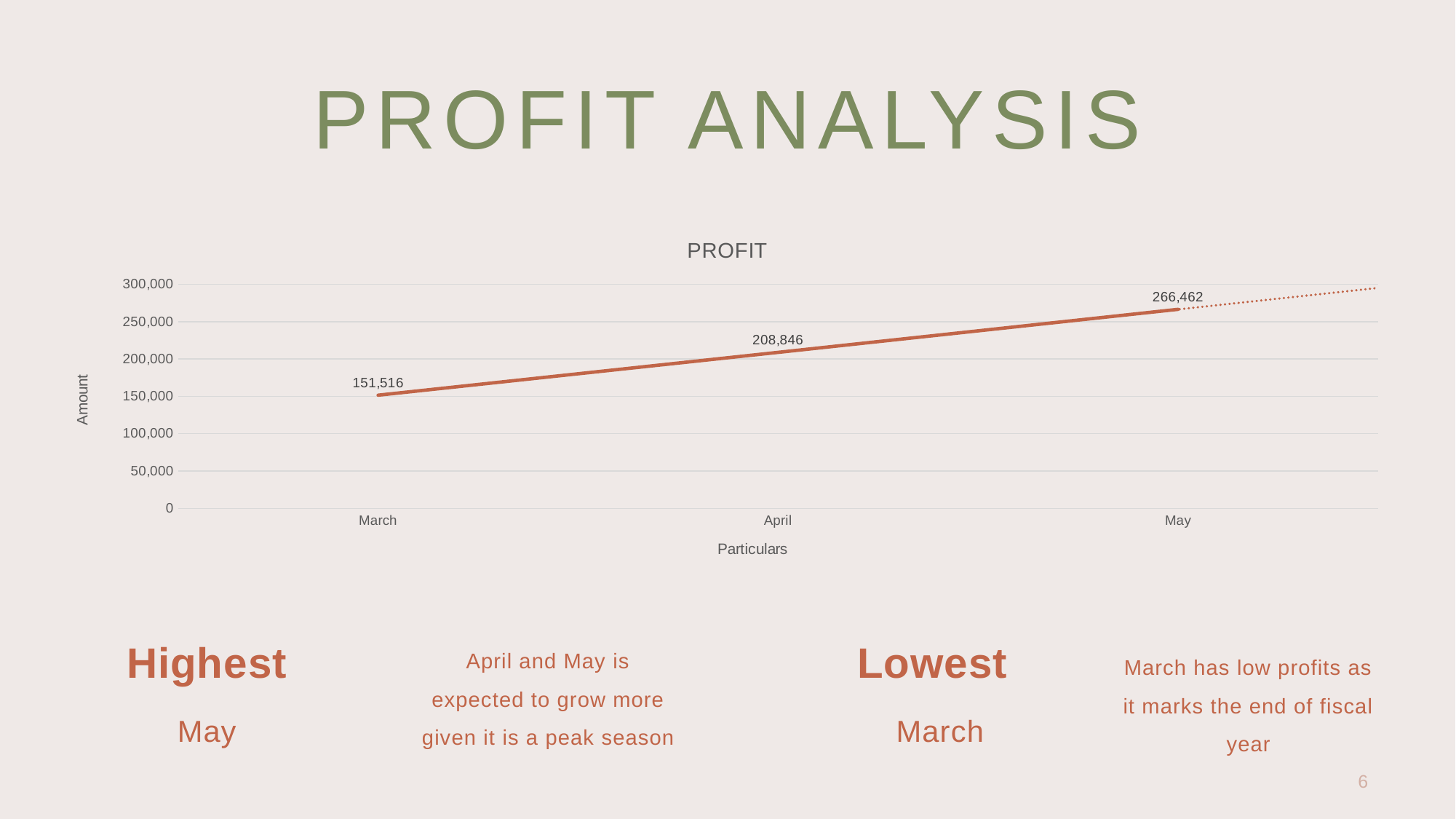

# PROFIT ANALYSIS

### Chart: PROFIT

| Category | Amount |
|---|---|
| March | 151516.0 |
| April | 208846.0 |
| May | 266462.0 |
Highest
Lowest
April and May is expected to grow more given it is a peak season
March has low profits as it marks the end of fiscal year
May
March
6